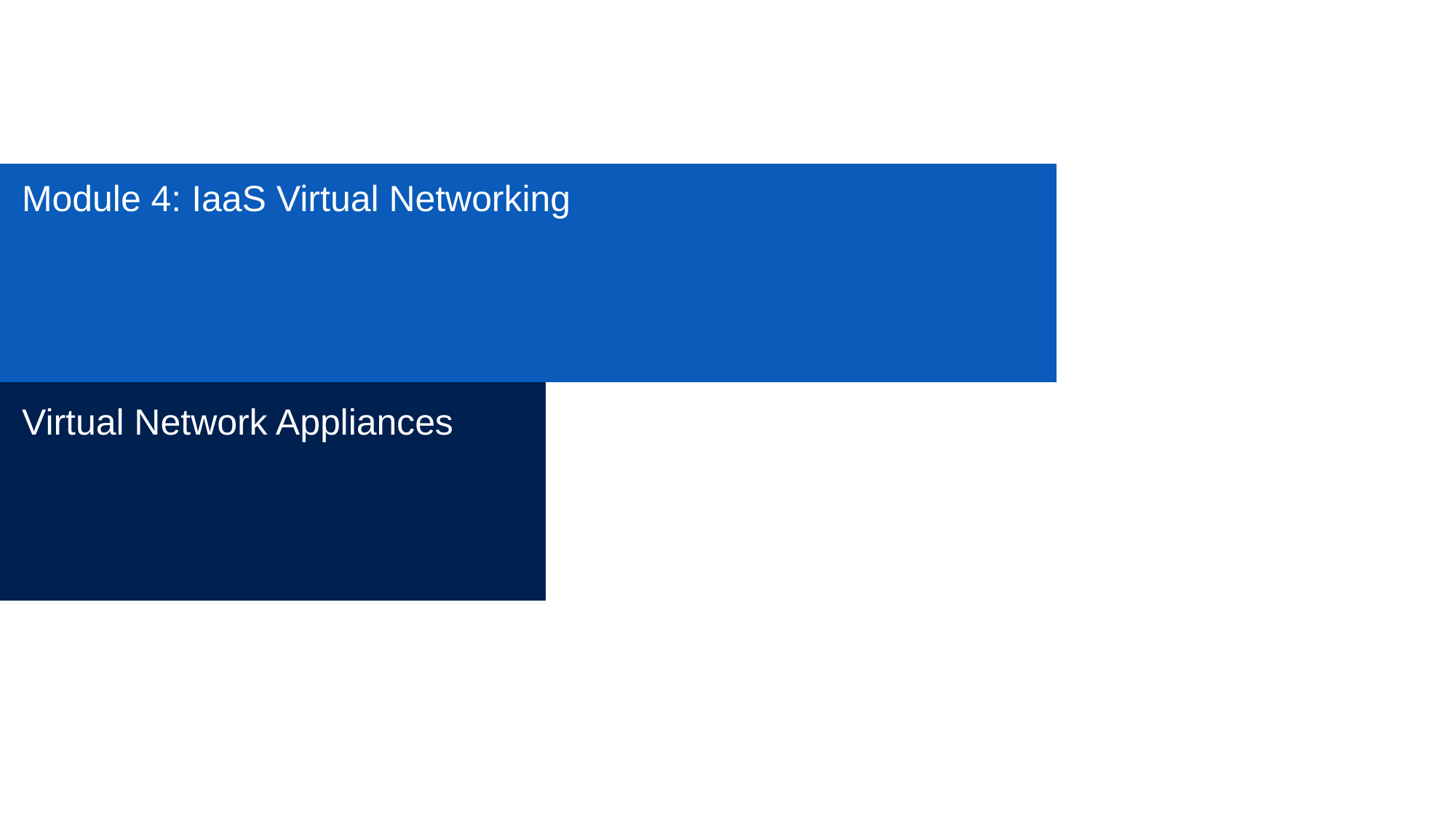

# Module 4: IaaS Virtual Networking
Virtual Network Appliances